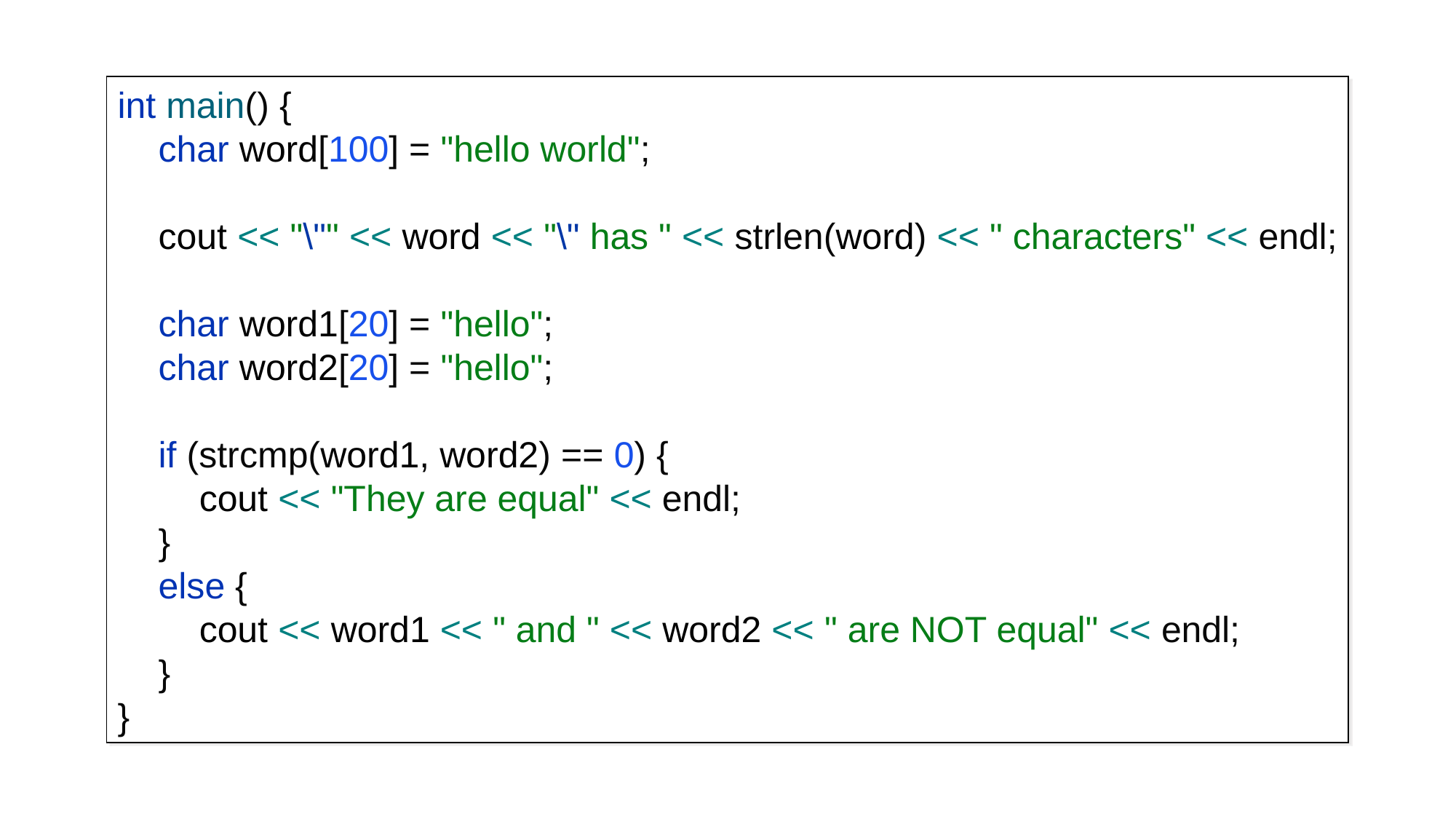

int main() {
    char word[100] = "hello world";
    cout << "\"" << word << "\" has " << strlen(word) << " characters" << endl;
    char word1[20] = "hello";
    char word2[20] = "hello";
    if (strcmp(word1, word2) == 0) {
        cout << "They are equal" << endl;
    }
    else {
        cout << word1 << " and " << word2 << " are NOT equal" << endl;
    }
}